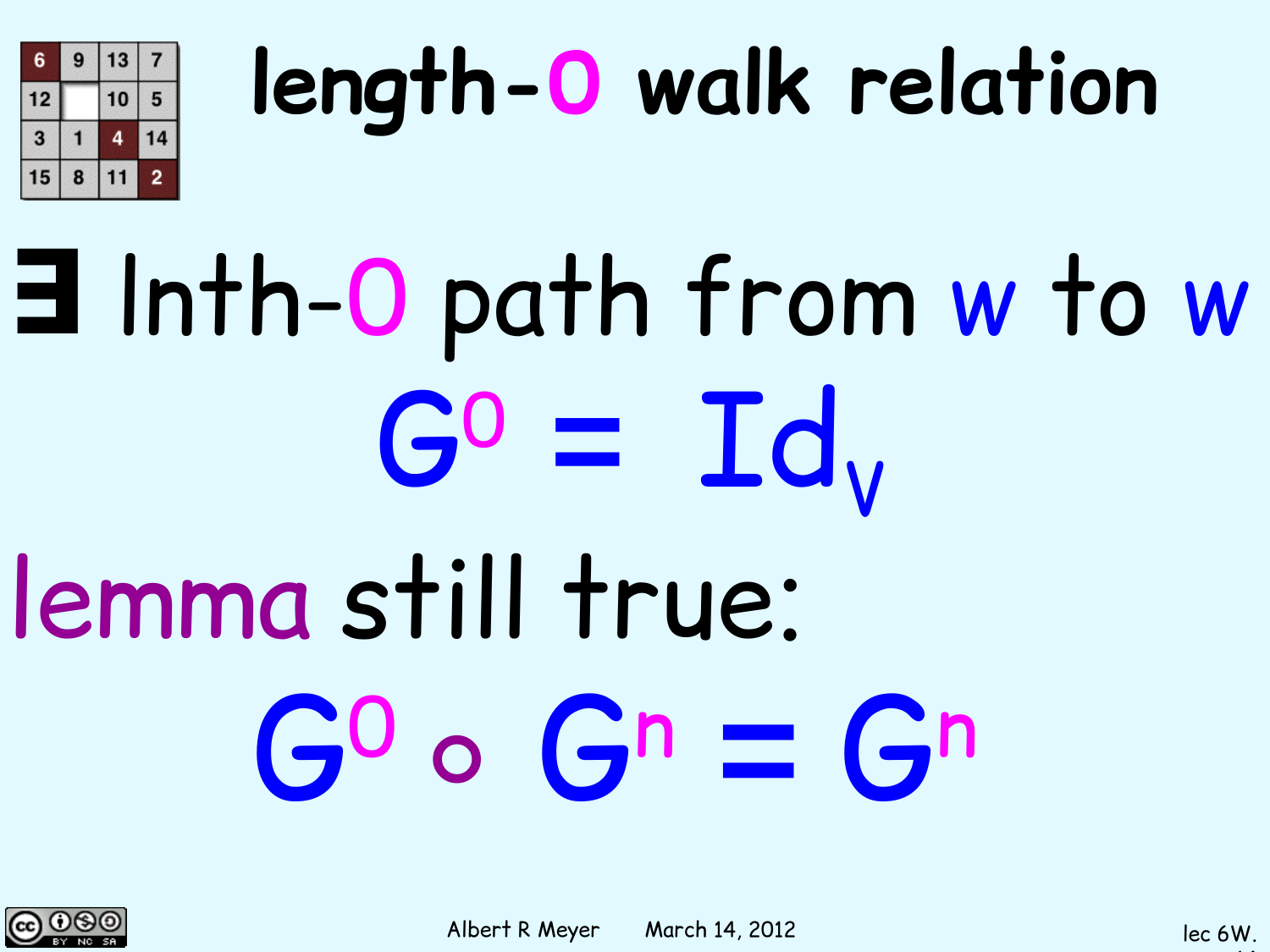

# length-0 walk relation
∃ lnth-0 path from w to w
G0  =  IdV
lemma still true:
G0 ∘ Gn = Gn
lec 6W.14